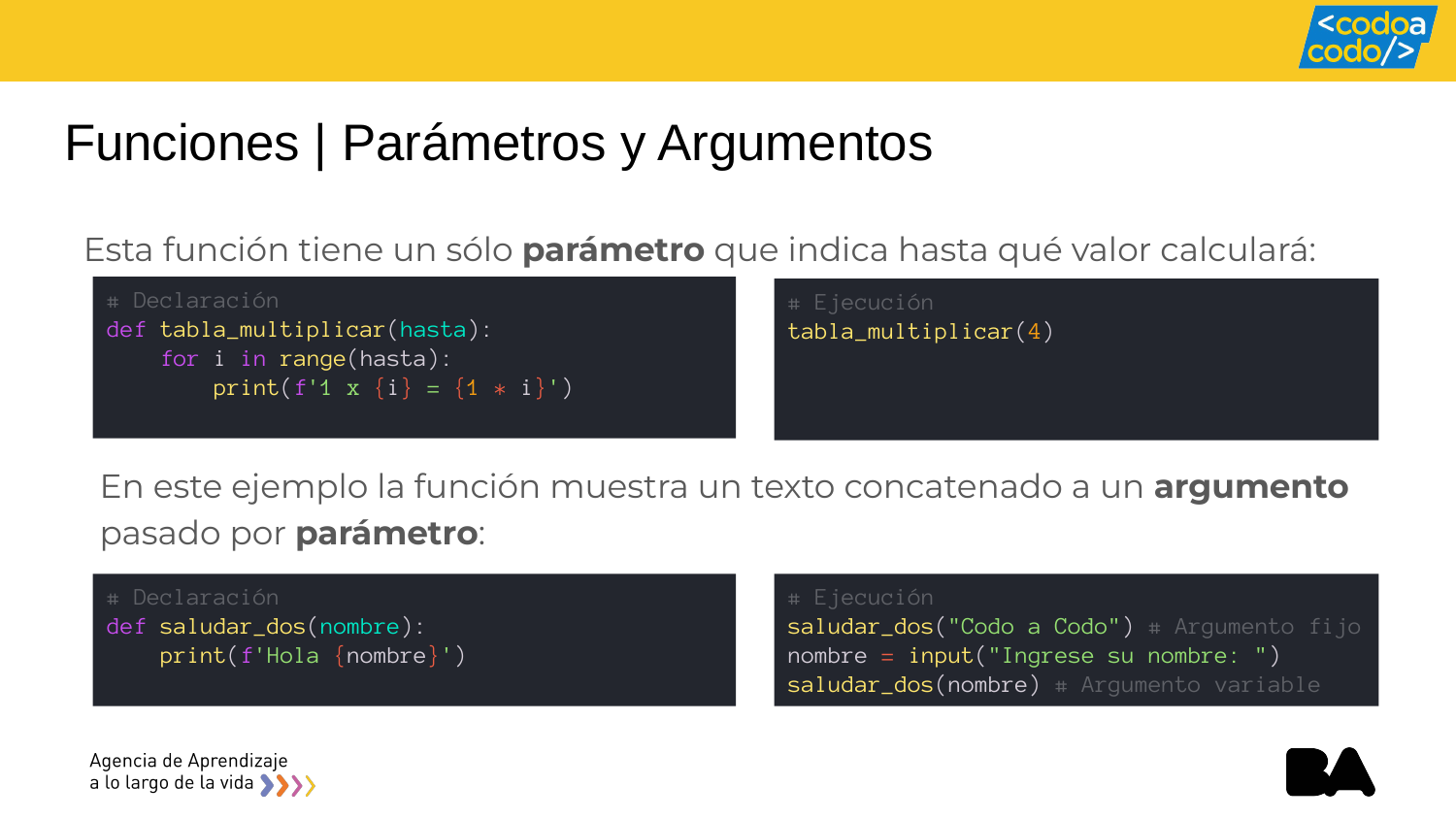

# Funciones | Parámetros y Argumentos
Esta función tiene un sólo parámetro que indica hasta qué valor calculará:
# Declaración
def tabla_multiplicar(hasta):
    for i in range(hasta):
        print(f'1 x {i} = {1 * i}')

# Ejecución
tabla_multiplicar(4)

En este ejemplo la función muestra un texto concatenado a un argumento pasado por parámetro:
# Declaración
def saludar_dos(nombre):
    print(f'Hola {nombre}')

# Ejecución
saludar_dos("Codo a Codo") # Argumento fijo
nombre = input("Ingrese su nombre: ")
saludar_dos(nombre) # Argumento variable